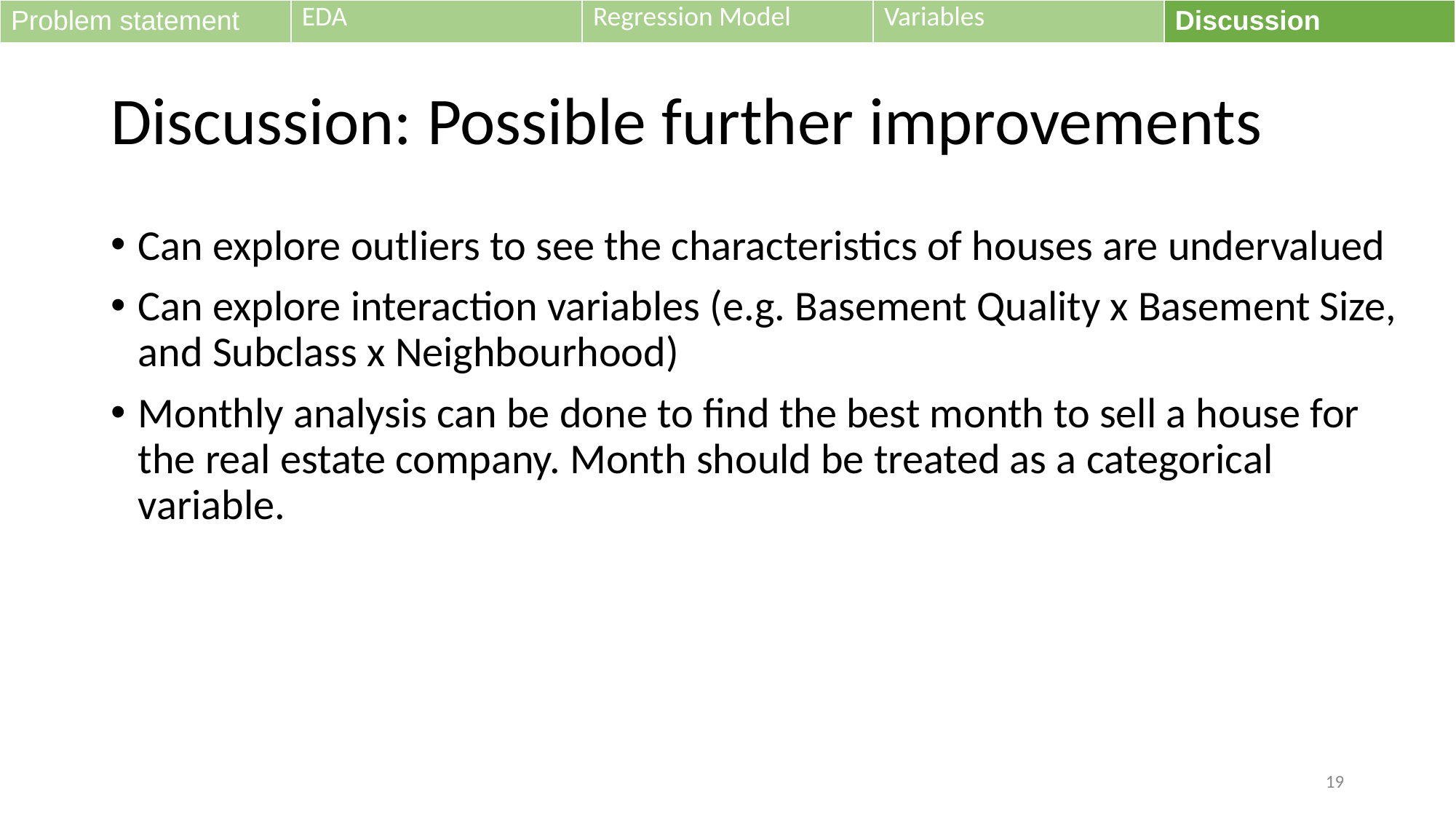

| Problem statement | EDA | Regression Model | Variables | Discussion |
| --- | --- | --- | --- | --- |
# Discussion: Possible further improvements
Can explore outliers to see the characteristics of houses are undervalued
Can explore interaction variables (e.g. Basement Quality x Basement Size, and Subclass x Neighbourhood)
Monthly analysis can be done to find the best month to sell a house for the real estate company. Month should be treated as a categorical variable.

19